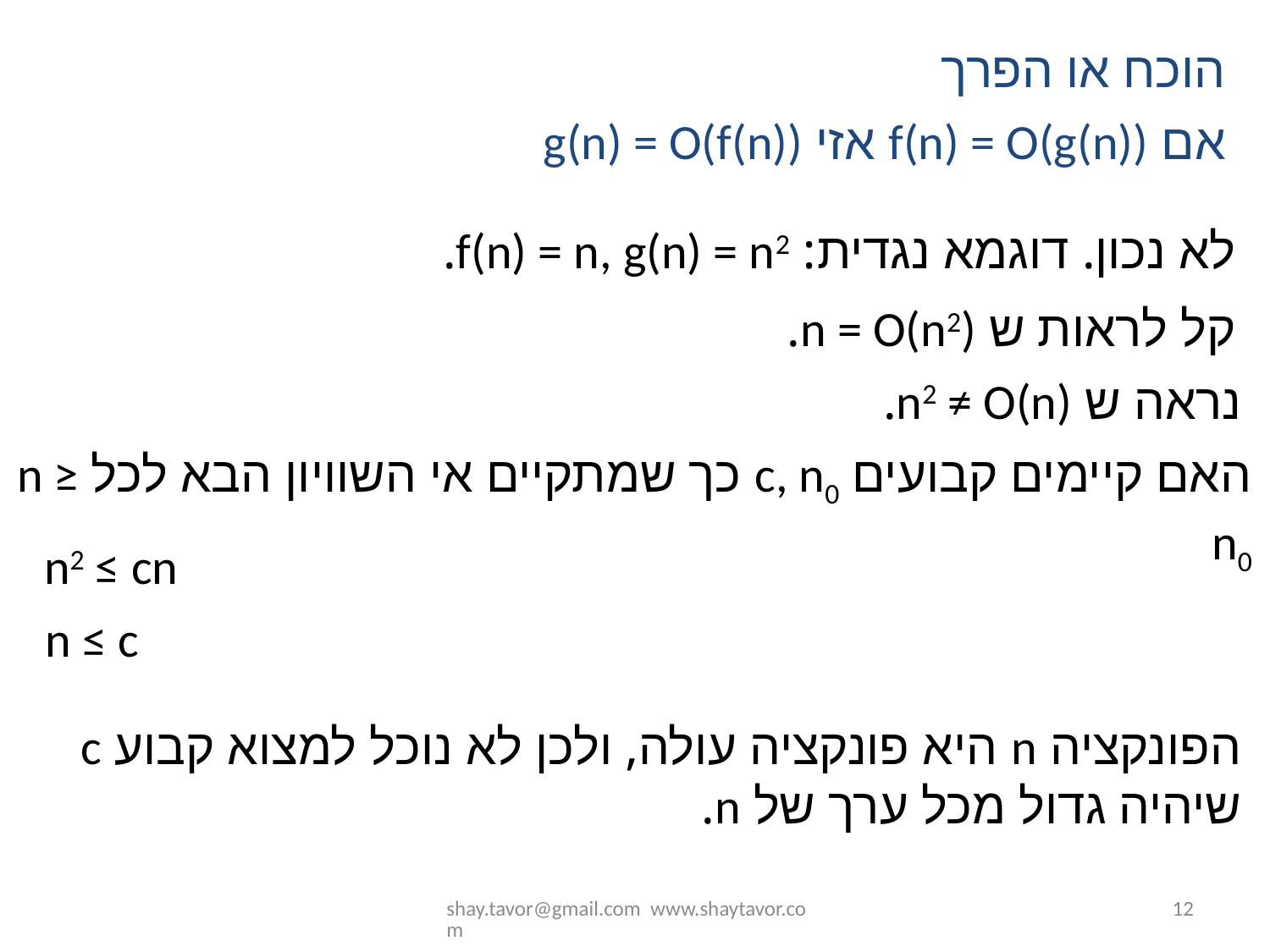

הוכח או הפרך
אם f(n) = O(g(n)) אזי g(n) = O(f(n))
לא נכון. דוגמא נגדית: f(n) = n, g(n) = n2.
קל לראות ש n = O(n2).
נראה ש n2 ≠ O(n).
האם קיימים קבועים c, n0 כך שמתקיים אי השוויון הבא לכל n ≥ n0
n2 ≤ cn
n ≤ c
הפונקציה n היא פונקציה עולה, ולכן לא נוכל למצוא קבוע c שיהיה גדול מכל ערך של n.
shay.tavor@gmail.com  www.shaytavor.com
12